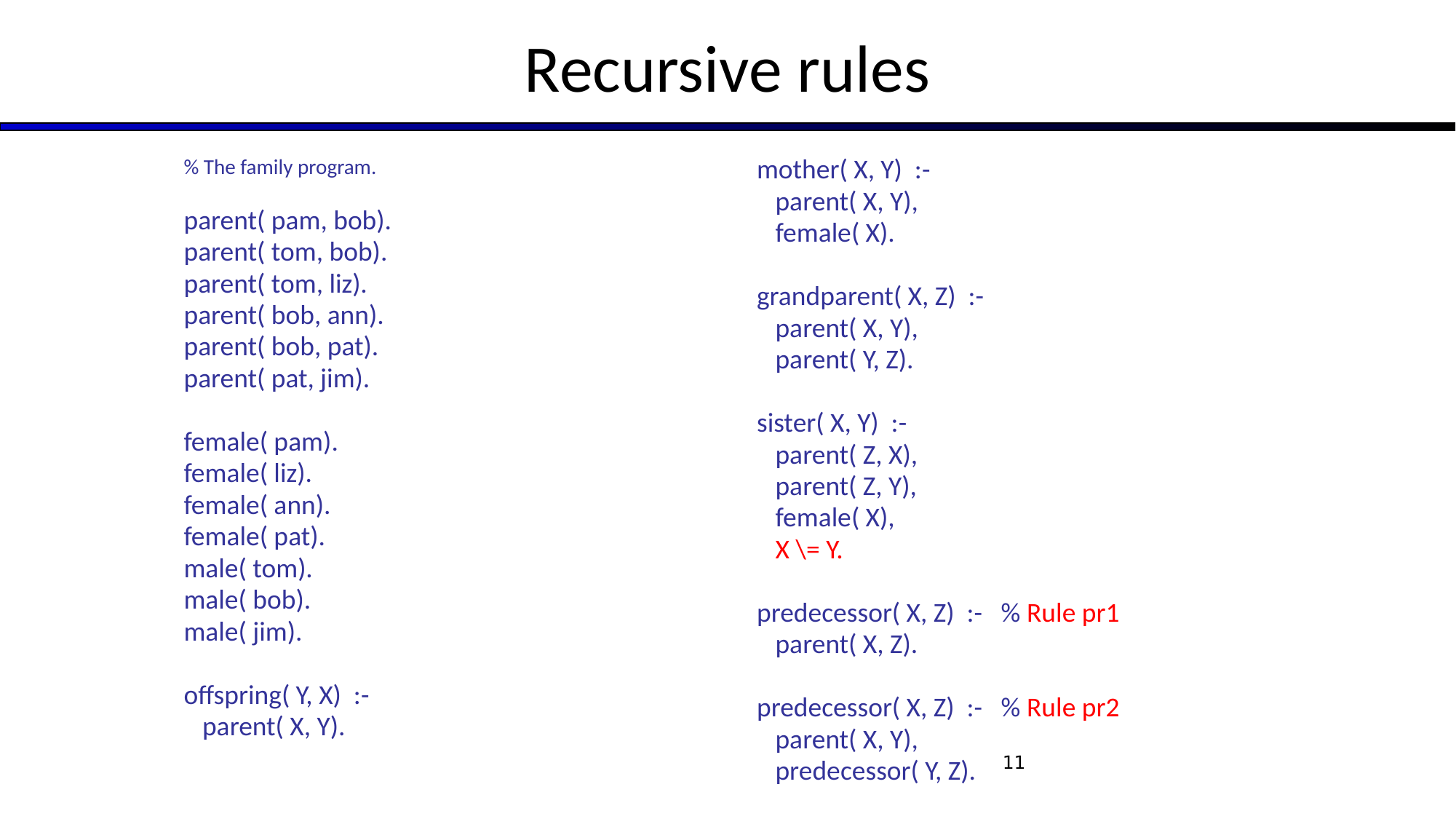

# Recursive rules
% The family program.

parent( pam, bob).
parent( tom, bob).
parent( tom, liz).
parent( bob, ann).
parent( bob, pat).
parent( pat, jim).

female( pam).
female( liz).
female( ann).
female( pat).
male( tom).
male( bob).
male( jim).

offspring( Y, X)  :-
   parent( X, Y).
mother( X, Y)  :-
   parent( X, Y),
   female( X).

grandparent( X, Z)  :-
   parent( X, Y),
   parent( Y, Z).

sister( X, Y)  :-
   parent( Z, X),
   parent( Z, Y),
   female( X),
   X \= Y.

predecessor( X, Z)  :-   % Rule pr1
   parent( X, Z).

predecessor( X, Z)  :-   % Rule pr2
   parent( X, Y),
   predecessor( Y, Z).

11